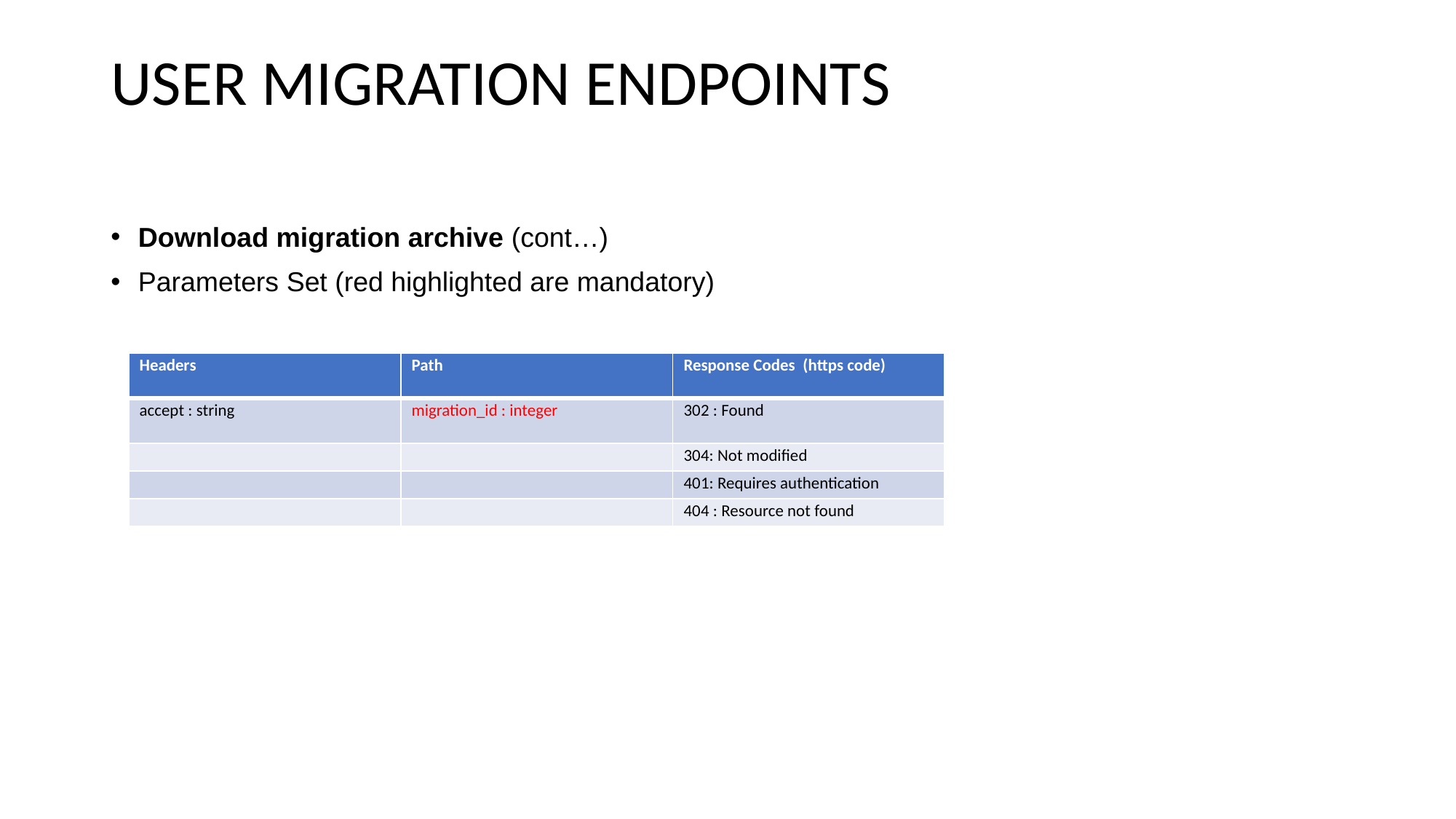

# USER MIGRATION ENDPOINTS
Download migration archive (cont…)
Parameters Set (red highlighted are mandatory)

| Headers | Path | Response Codes (https code) |
| --- | --- | --- |
| accept : string | migration\_id : integer | 302 : Found |
|  |  | 304: Not modified |
|  |  | 401: Requires authentication |
|  |  | 404 : Resource not found |